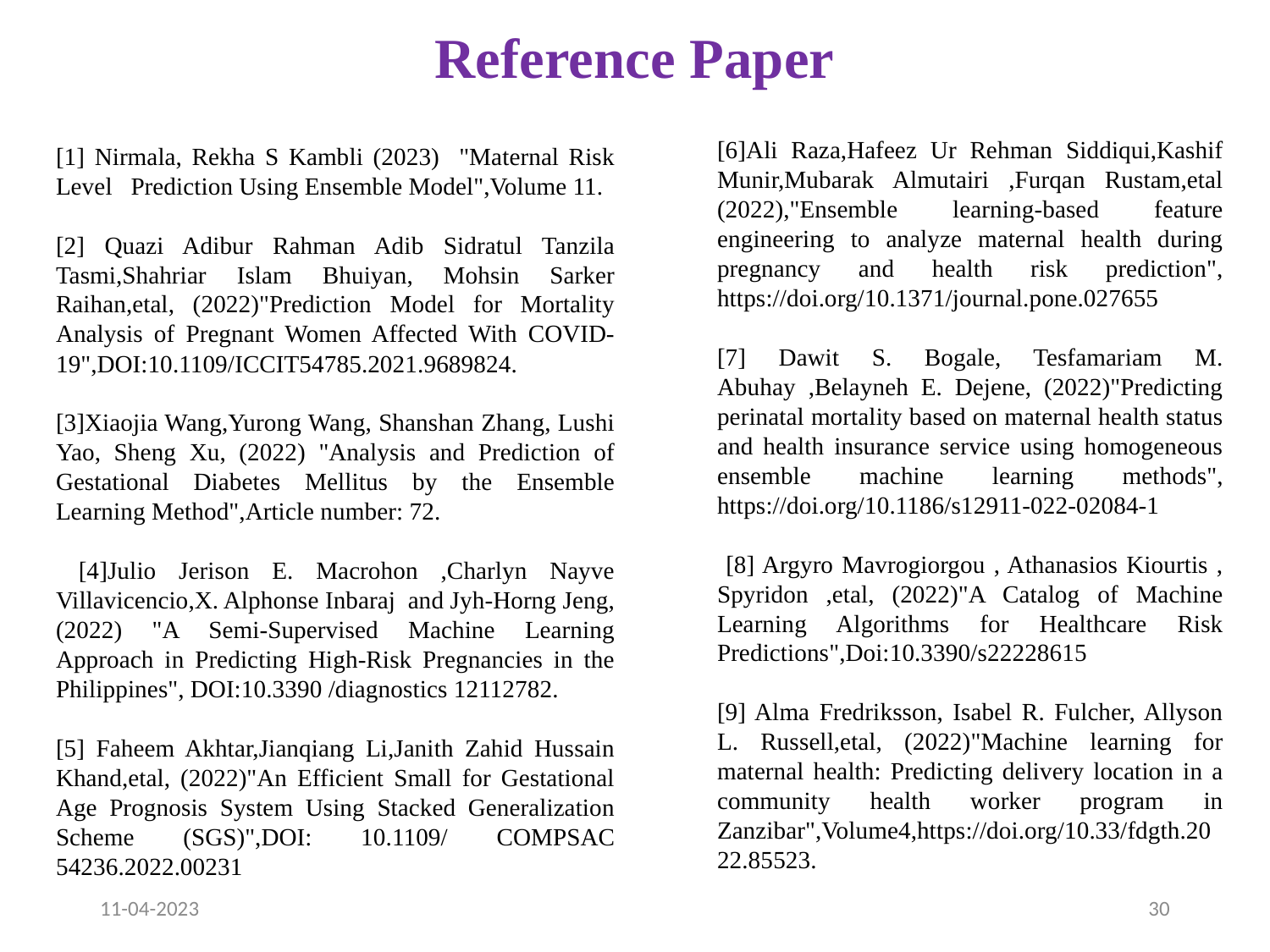

# Reference Paper
[1] Nirmala, Rekha S Kambli (2023)  "Maternal Risk Level   Prediction Using Ensemble Model",Volume 11.

[2] Quazi Adibur Rahman Adib Sidratul Tanzila Tasmi,Shahriar Islam Bhuiyan, Mohsin Sarker Raihan,etal, (2022)"Prediction Model for Mortality Analysis of Pregnant Women Affected With COVID-19",DOI:10.1109/ICCIT54785.2021.9689824.

[3]Xiaojia Wang,Yurong Wang, Shanshan Zhang, Lushi Yao, Sheng Xu, (2022) "Analysis and Prediction of Gestational Diabetes Mellitus by the Ensemble Learning Method",Article number: 72.

 [4]Julio Jerison E. Macrohon ,Charlyn Nayve Villavicencio,X. Alphonse Inbaraj  and Jyh-Horng Jeng, (2022) "A Semi-Supervised Machine Learning Approach in Predicting High-Risk Pregnancies in the Philippines", DOI:10.3390 /diagnostics 12112782.

[5] Faheem Akhtar,Jianqiang Li,Janith Zahid Hussain Khand,etal, (2022)"An Efficient Small for Gestational Age Prognosis System Using Stacked Generalization Scheme (SGS)",DOI: 10.1109/ COMPSAC 54236.2022.00231

[6]Ali Raza,Hafeez Ur Rehman Siddiqui,Kashif Munir,Mubarak Almutairi ,Furqan Rustam,etal (2022),"Ensemble learning-based feature engineering to analyze maternal health during pregnancy and health risk prediction", https://doi.org/10.1371/journal.pone.027655

[7] Dawit S. Bogale, Tesfamariam M. Abuhay ,Belayneh E. Dejene, (2022)"Predicting perinatal mortality based on maternal health status and health insurance service using homogeneous ensemble machine learning methods", https://doi.org/10.1186/s12911-022-02084-1

 [8] Argyro Mavrogiorgou , Athanasios Kiourtis , Spyridon ,etal, (2022)"A Catalog of Machine Learning Algorithms for Healthcare Risk Predictions",Doi:10.3390/s22228615

[9] Alma Fredriksson, Isabel R. Fulcher, Allyson L. Russell,etal, (2022)"Machine learning for maternal health: Predicting delivery location in a community health worker program in Zanzibar",Volume4,https://doi.org/10.33/fdgth.2022.85523.

11-04-2023
30